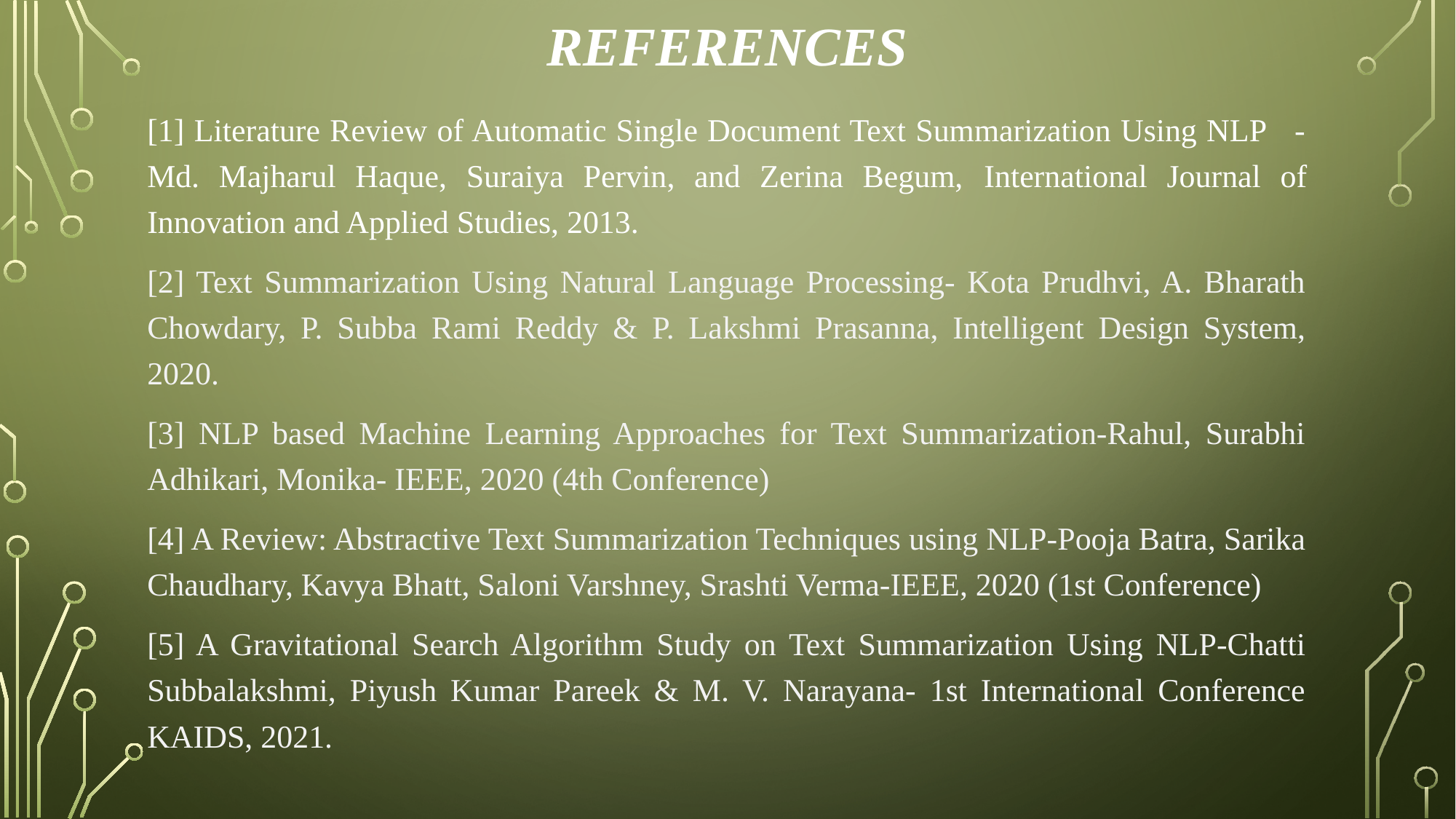

# references
[1] Literature Review of Automatic Single Document Text Summarization Using NLP   - Md. Majharul Haque, Suraiya Pervin, and Zerina Begum, International Journal of Innovation and Applied Studies, 2013.
[2] Text Summarization Using Natural Language Processing- Kota Prudhvi, A. Bharath Chowdary, P. Subba Rami Reddy & P. Lakshmi Prasanna, Intelligent Design System, 2020.
[3] NLP based Machine Learning Approaches for Text Summarization-Rahul, Surabhi Adhikari, Monika- IEEE, 2020 (4th Conference)
[4] A Review: Abstractive Text Summarization Techniques using NLP-Pooja Batra, Sarika Chaudhary, Kavya Bhatt, Saloni Varshney, Srashti Verma-IEEE, 2020 (1st Conference)
[5] A Gravitational Search Algorithm Study on Text Summarization Using NLP-Chatti Subbalakshmi, Piyush Kumar Pareek & M. V. Narayana- 1st International Conference KAIDS, 2021.